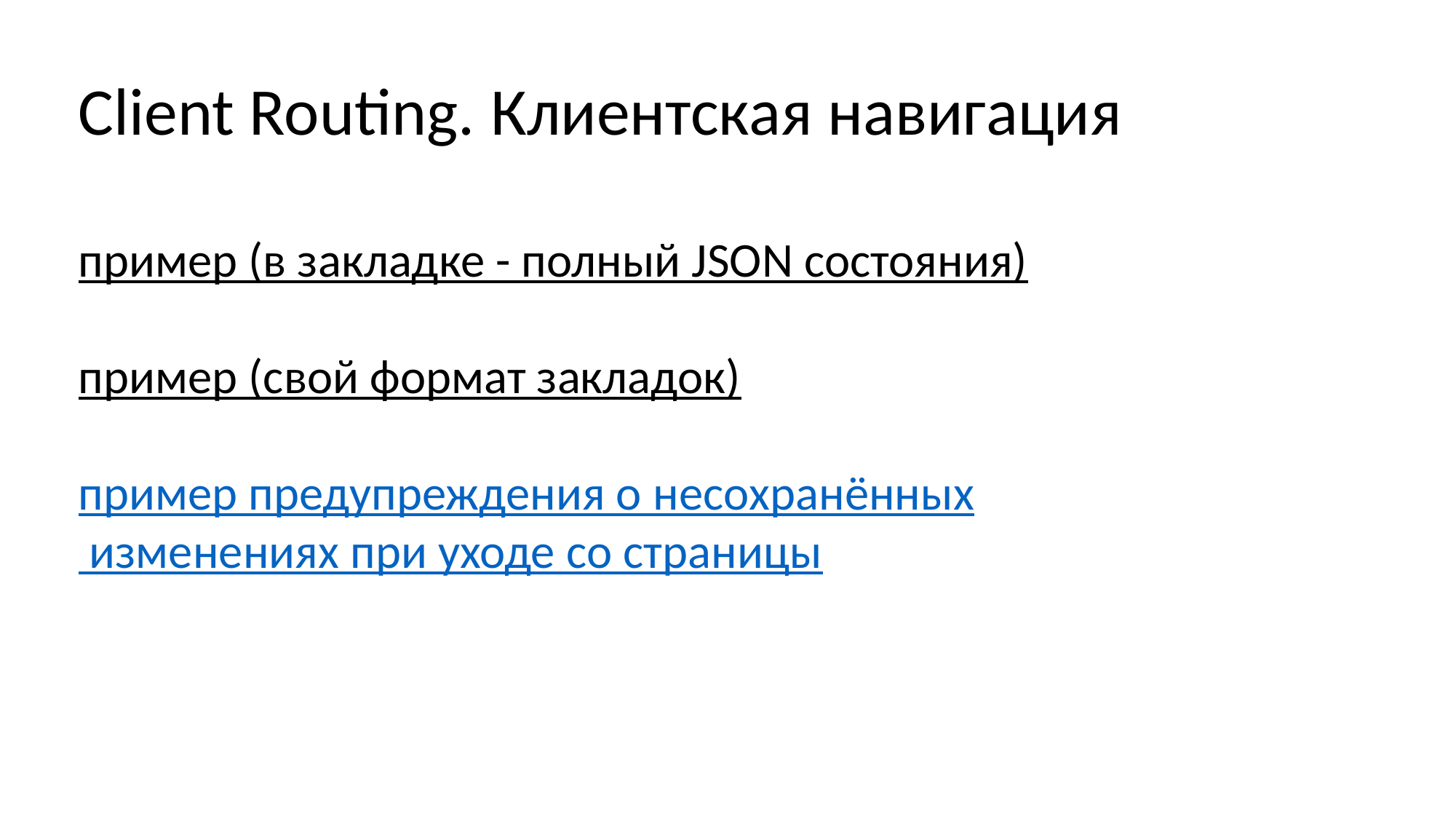

Client Routing. Клиентская навигация

пример (в закладке - полный JSON состояния)

пример (свой формат закладок)

пример предупреждения о несохранённых изменениях при уходе со страницы